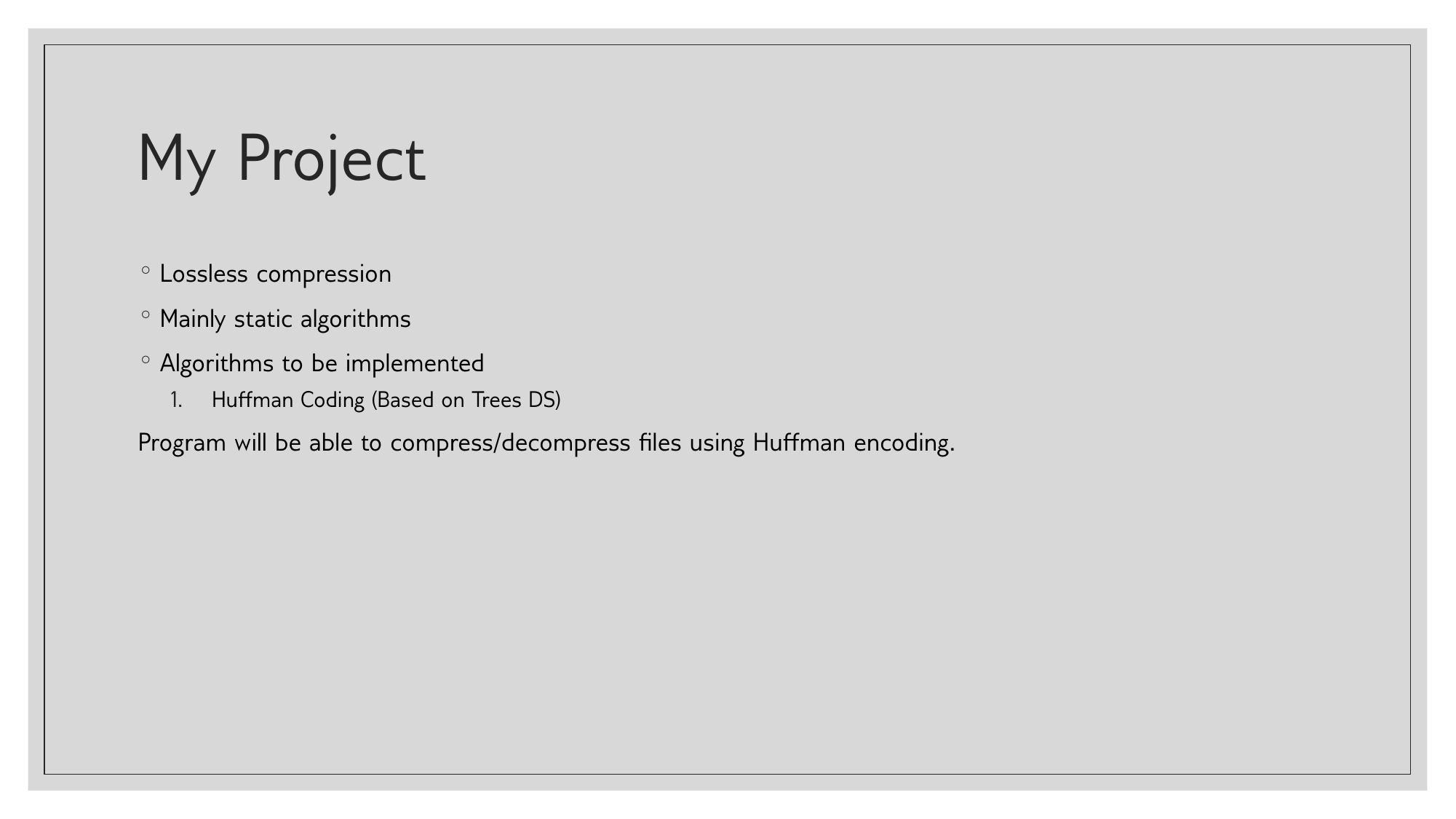

# My Project
Lossless compression
Mainly static algorithms
Algorithms to be implemented
Huffman Coding (Based on Trees DS)
Program will be able to compress/decompress files using Huffman encoding.